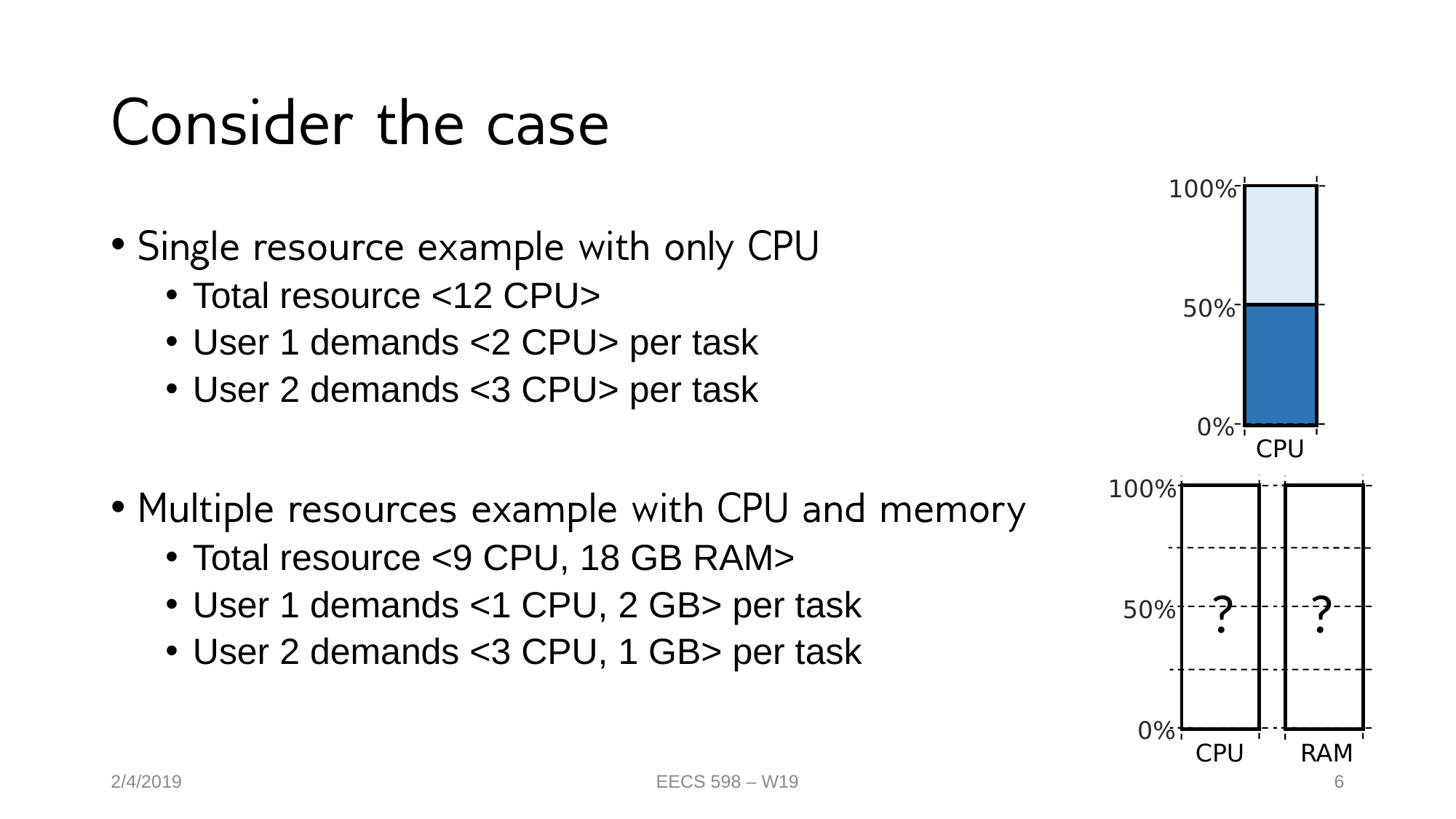

# Consider the case
100%

50%

0%

CPU
Single resource example with only CPU
Total resource <12 CPU>
User 1 demands <2 CPU> per task
User 2 demands <3 CPU> per task

Multiple resources example with CPU and memory
Total resource <9 CPU, 18 GB RAM>
User 1 demands <1 CPU, 2 GB> per task
User 2 demands <3 CPU, 1 GB> per task
100%

 ?      ?
50%

0%

CPU
RAM
2/4/2019
EECS 598 – W19
6